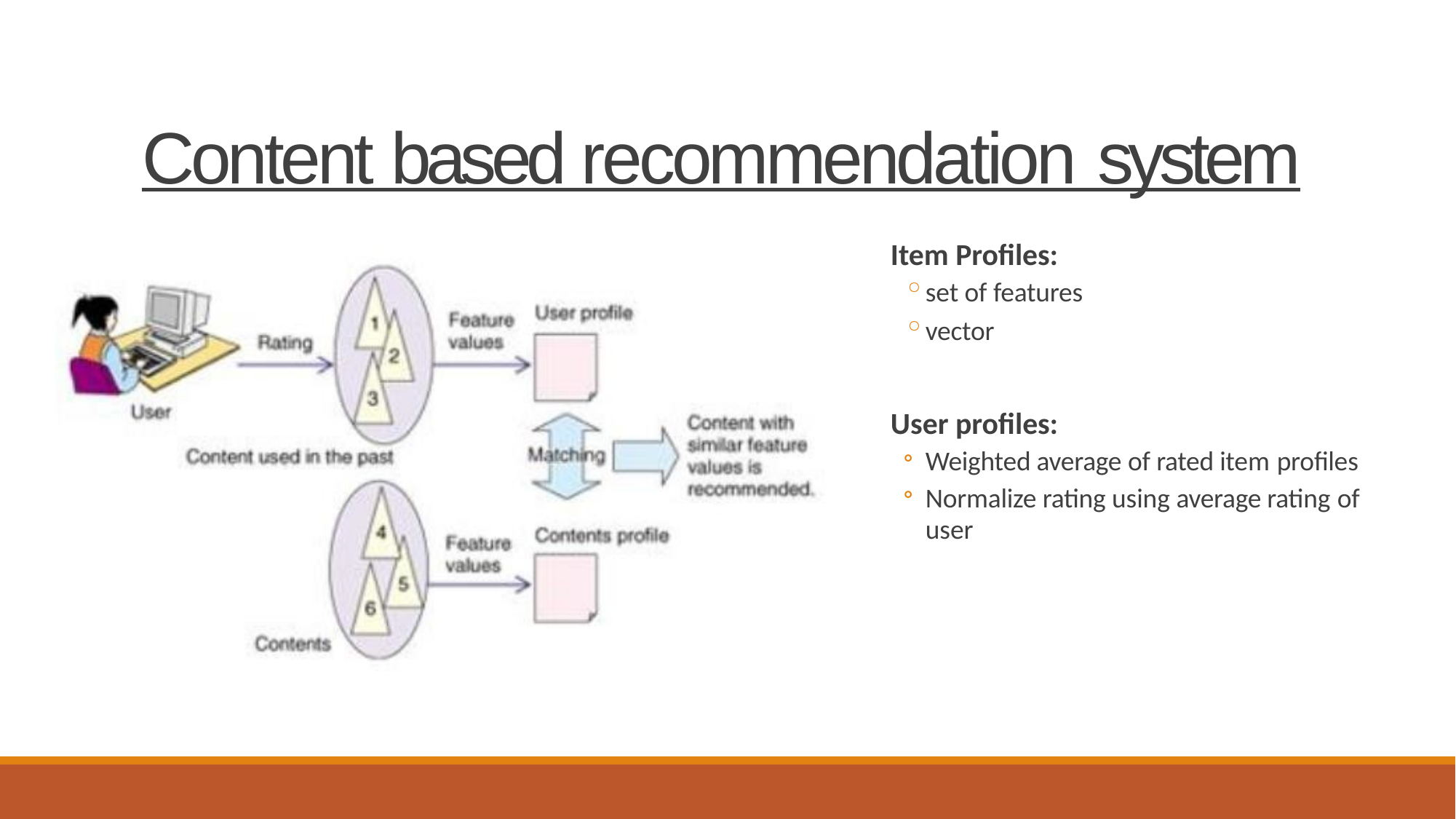

# Content based recommendation system
Item Profiles:
set of features
vector

User profiles:
Weighted average of rated item profiles
Normalize rating using average rating of
user